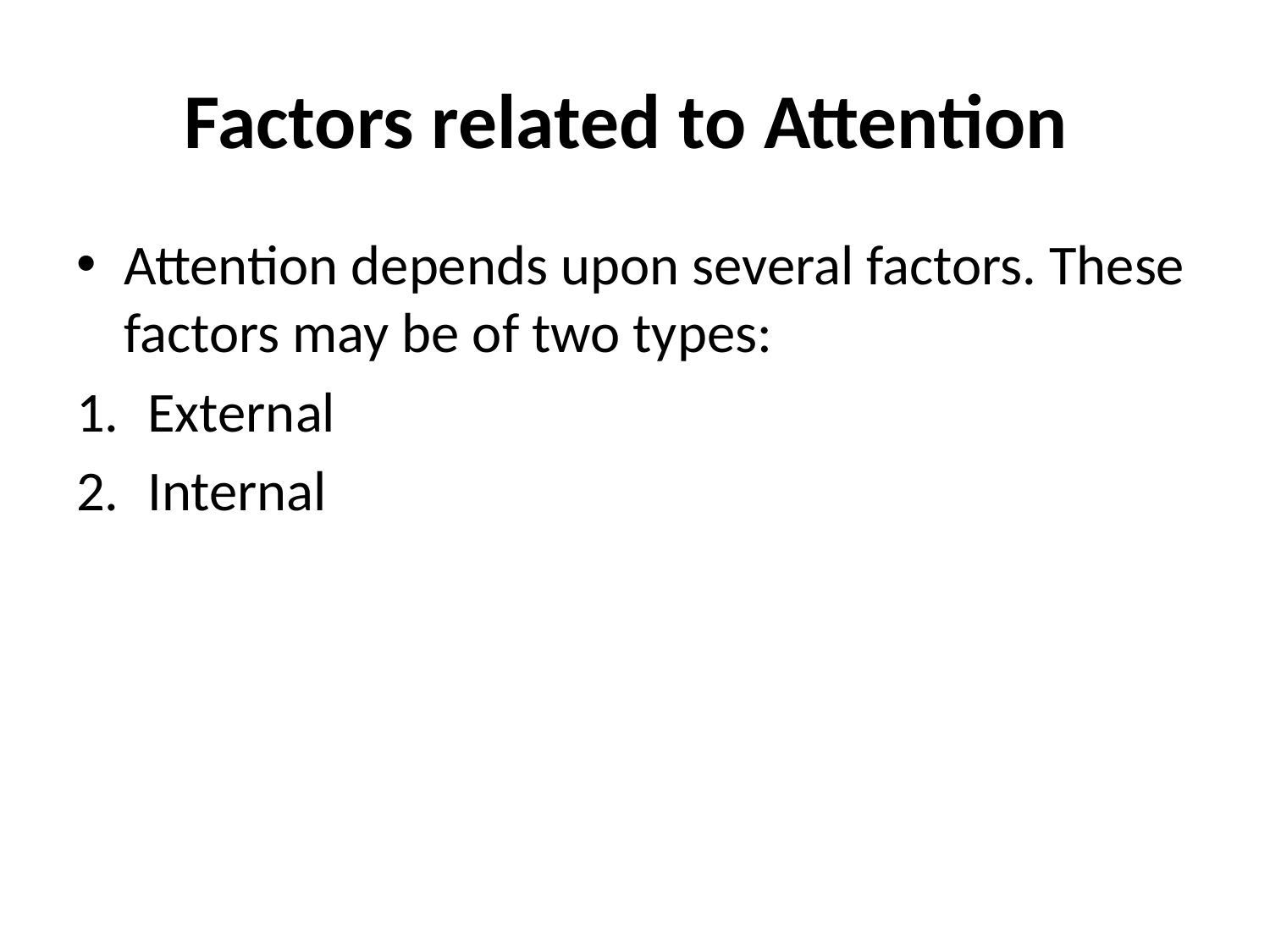

# Factors related to Attention
Attention depends upon several factors. These factors may be of two types:
External
Internal